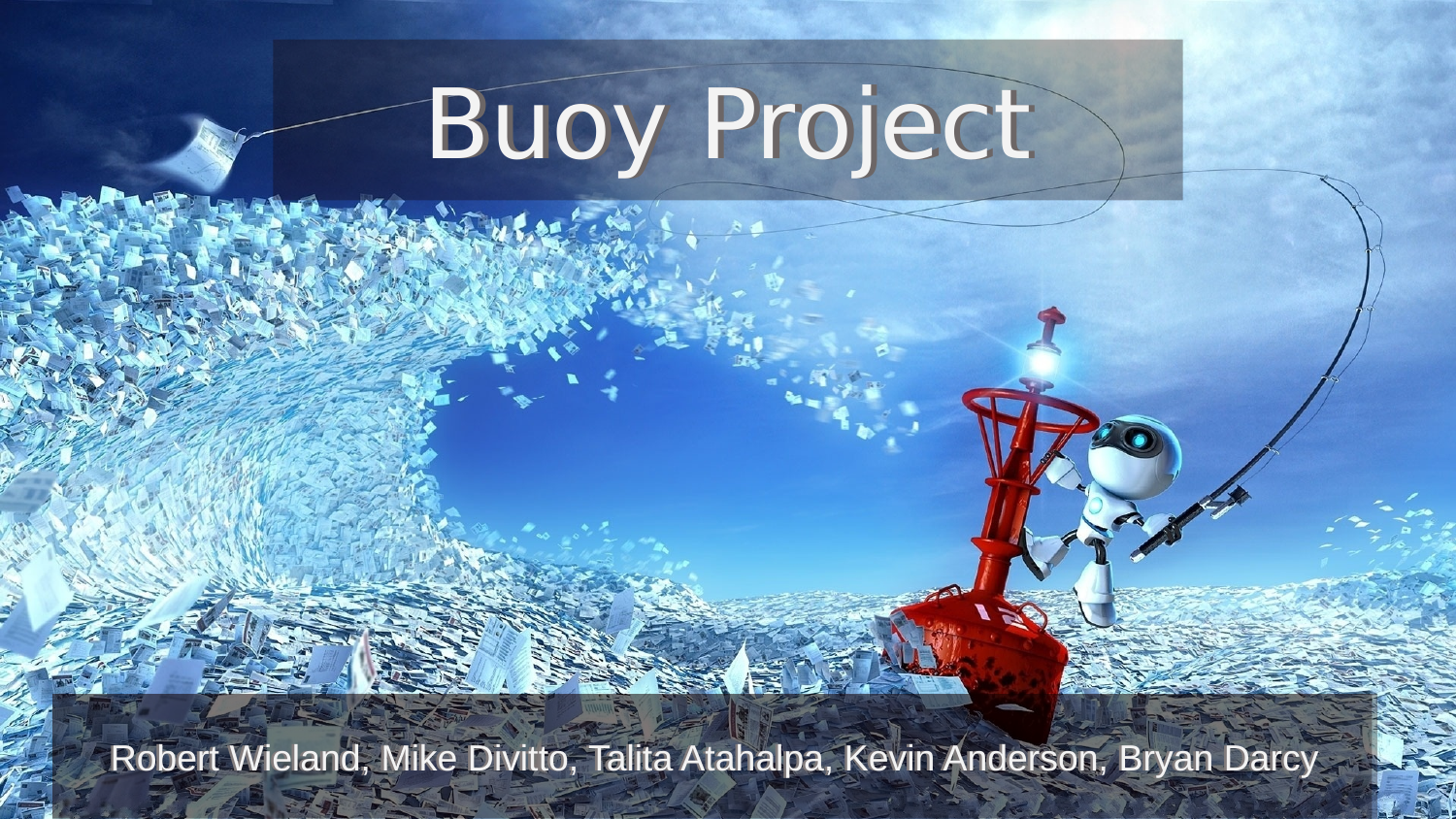

# Buoy Project
Buoy Project
Robert Wieland, Mike Divitto, Talita Atahalpa, Kevin Anderson, Bryan Darcy
Robert Wieland, Mike Divitto, Talita Atahalpa, Kevin Anderson, Bryan Darcy